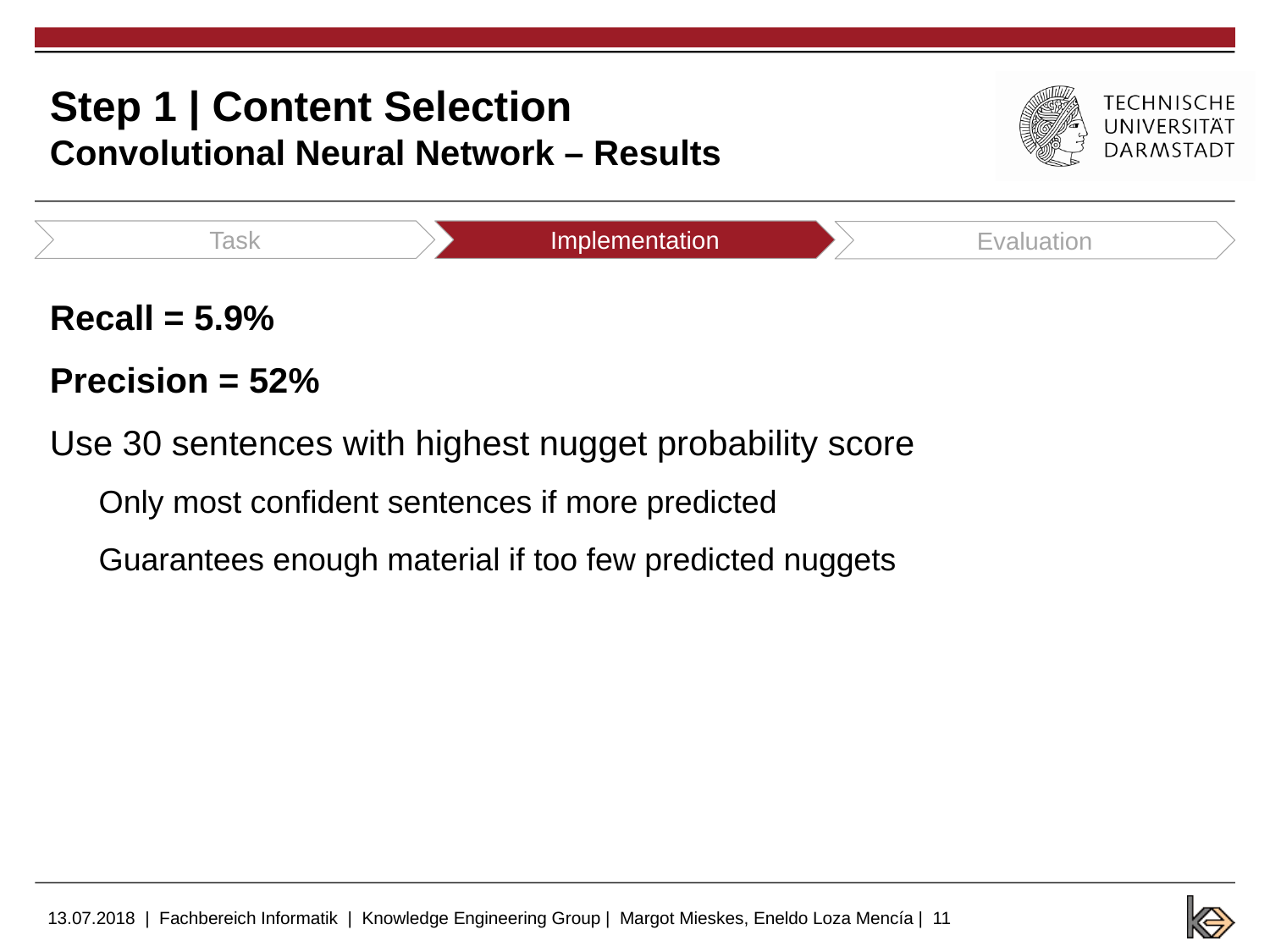

# Step 1 | Content Selection Convolutional Neural Network – Results
Task
Implementation
Evaluation
Recall = 5.9%
Precision = 52%
Use 30 sentences with highest nugget probability score
Only most confident sentences if more predicted
Guarantees enough material if too few predicted nuggets